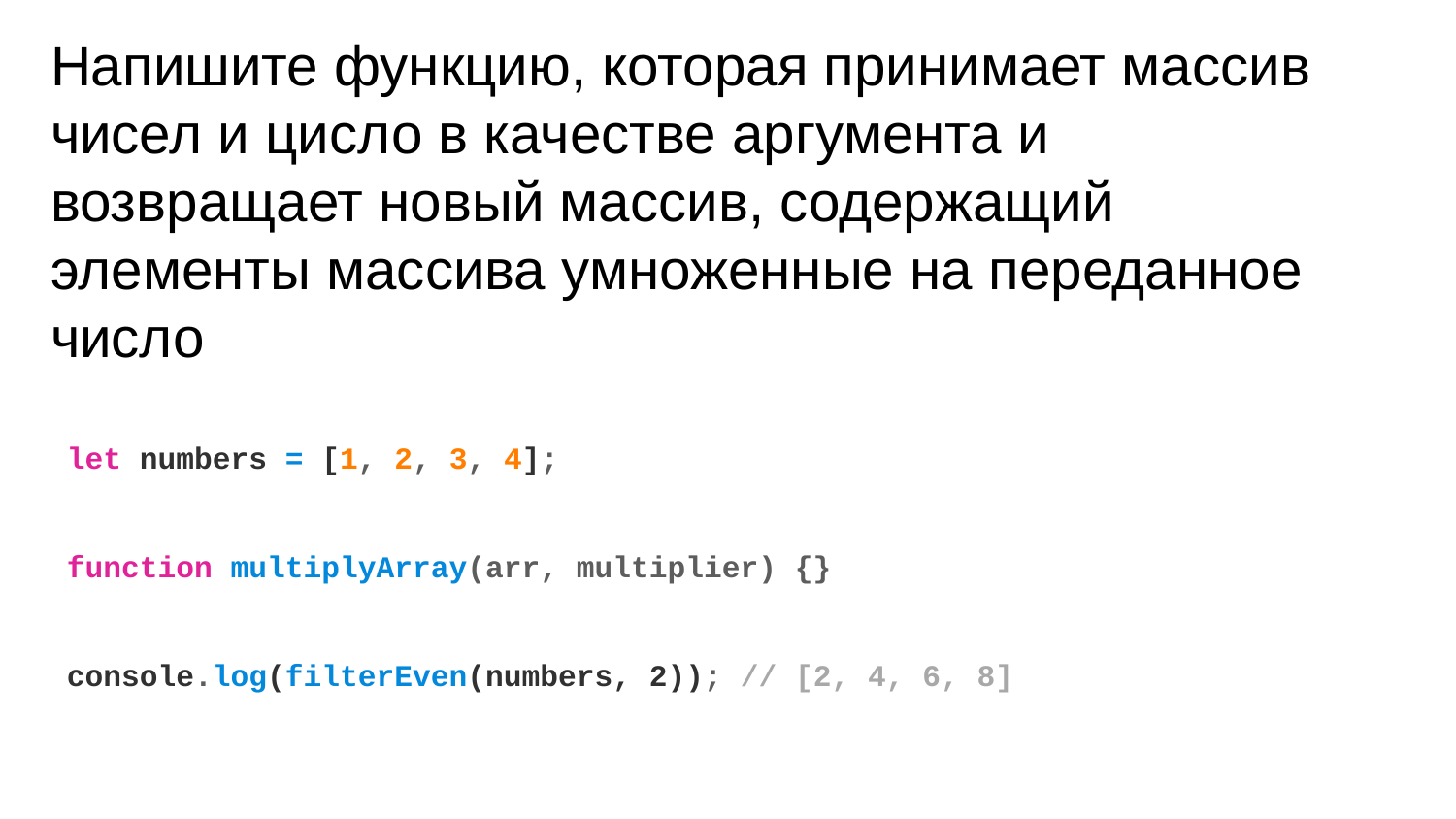

# Напишите функцию, которая принимает массив чисел и цисло в качестве аргумента и возвращает новый массив, содержащий элементы массива умноженные на переданное число
let numbers = [1, 2, 3, 4];

function multiplyArray(arr, multiplier) {}

console.log(filterEven(numbers, 2)); // [2, 4, 6, 8]